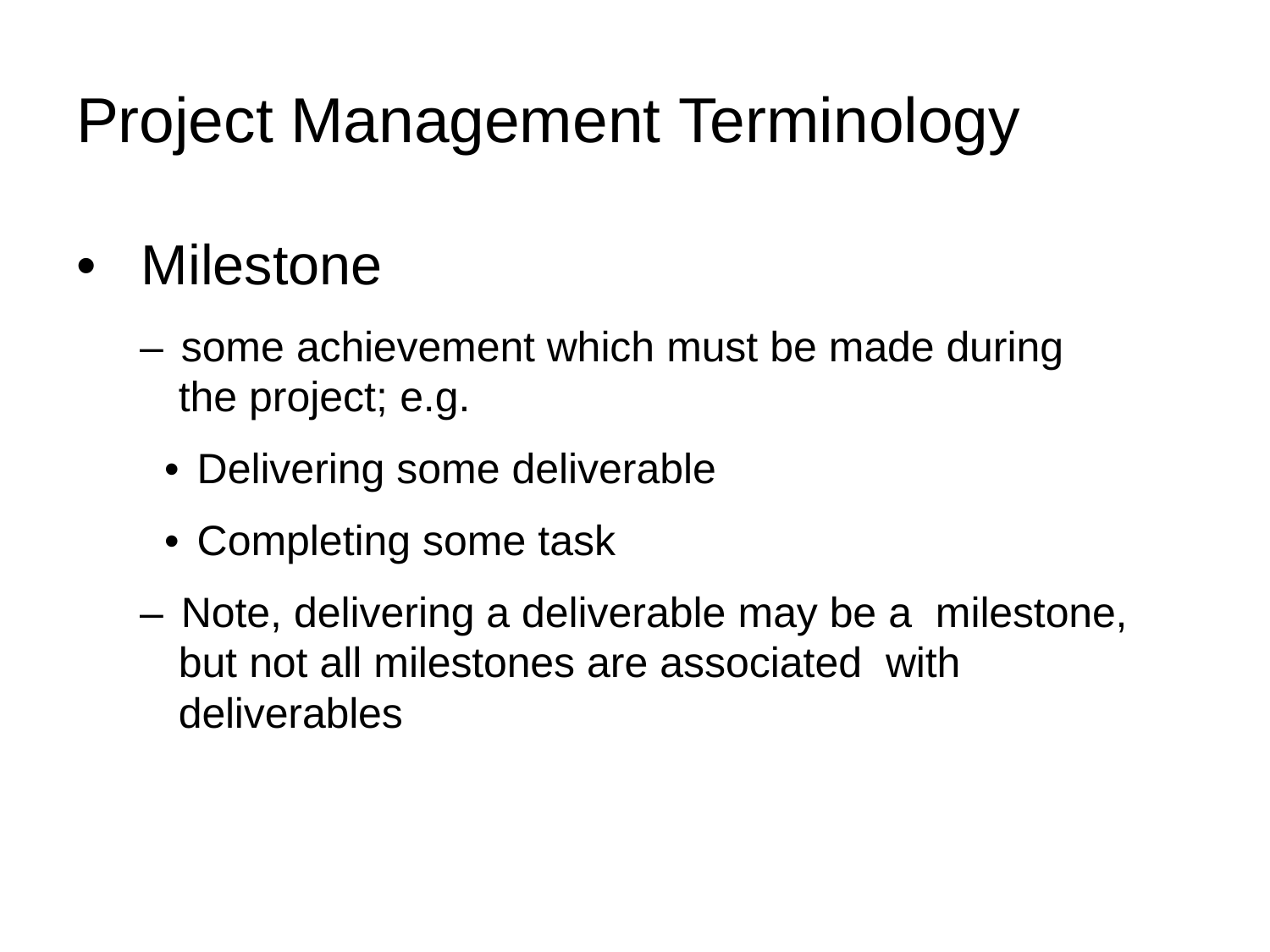

# Project Management Terminology
• 	Milestone
–  some achievement which must be made during  the project; e.g.
•  Delivering some deliverable
•  Completing some task
–  Note, delivering a deliverable may be a  milestone, but not all milestones are associated  with deliverables